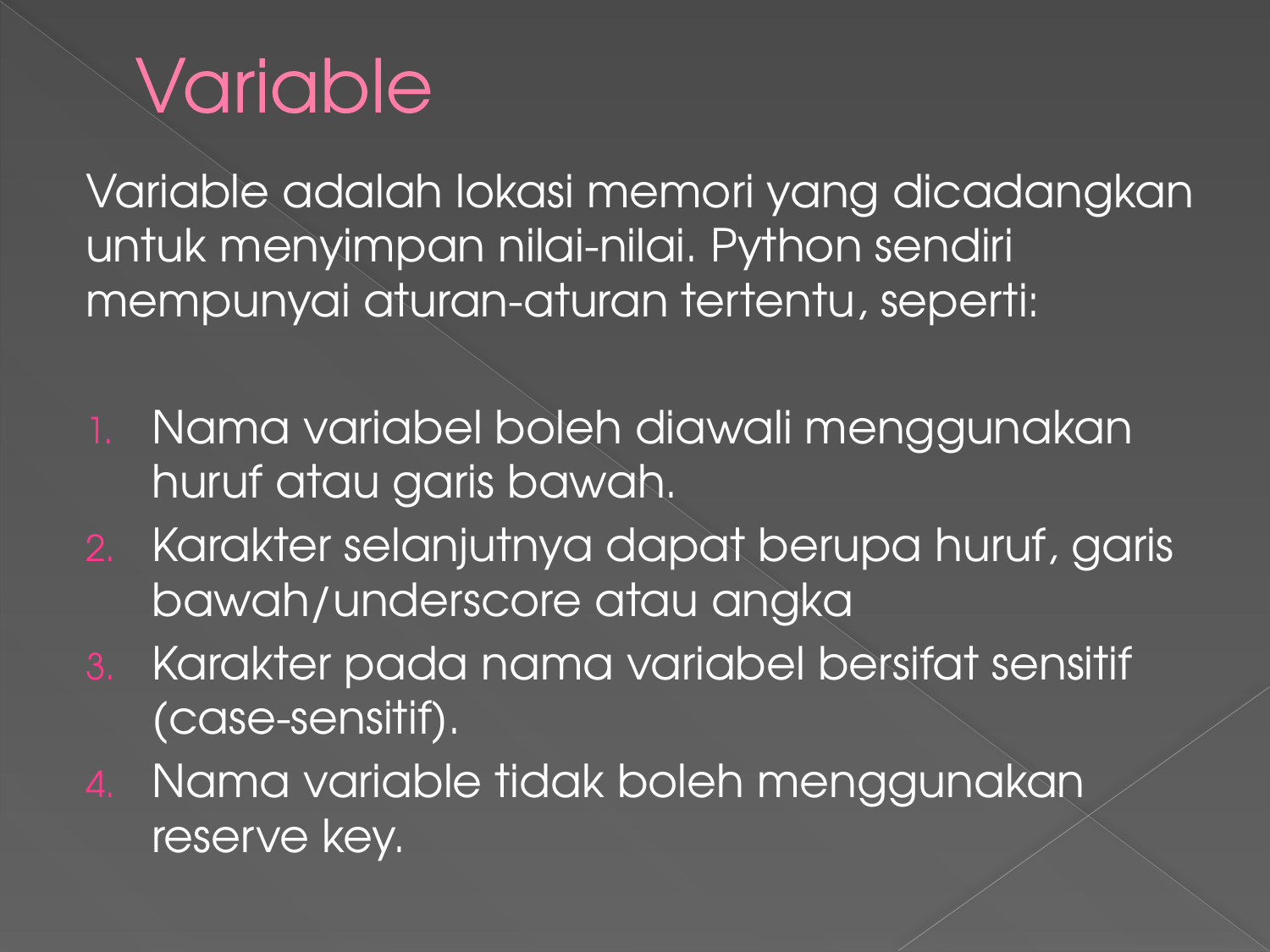

# Variable
Variable adalah lokasi memori yang dicadangkan untuk menyimpan nilai-nilai. Python sendiri mempunyai aturan-aturan tertentu, seperti:

Nama variabel boleh diawali menggunakan huruf atau garis bawah.
Karakter selanjutnya dapat berupa huruf, garis bawah/underscore atau angka
Karakter pada nama variabel bersifat sensitif (case-sensitif).
Nama variable tidak boleh menggunakan reserve key.